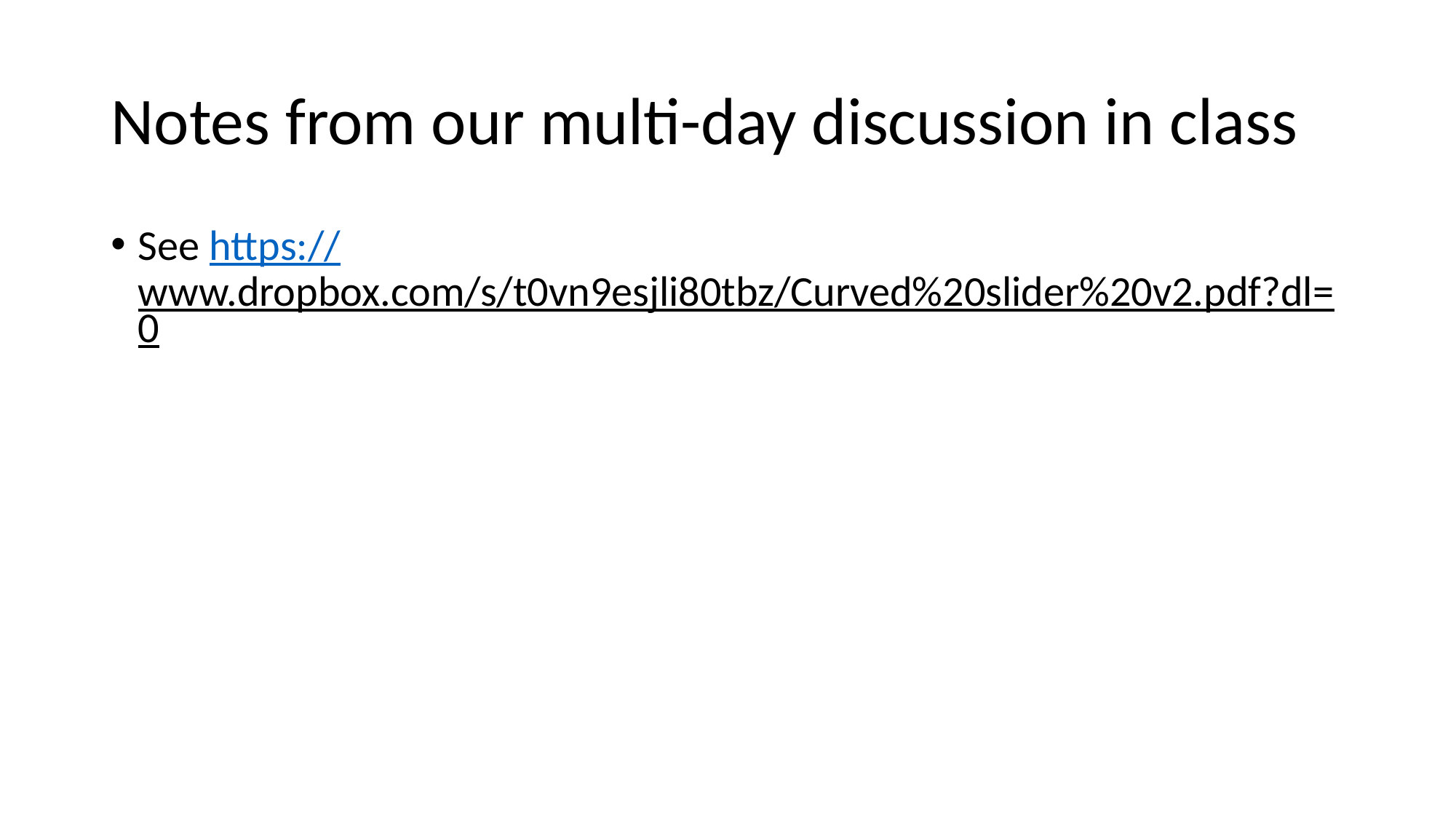

# Notes from our multi-day discussion in class
See https://www.dropbox.com/s/t0vn9esjli80tbz/Curved%20slider%20v2.pdf?dl=0